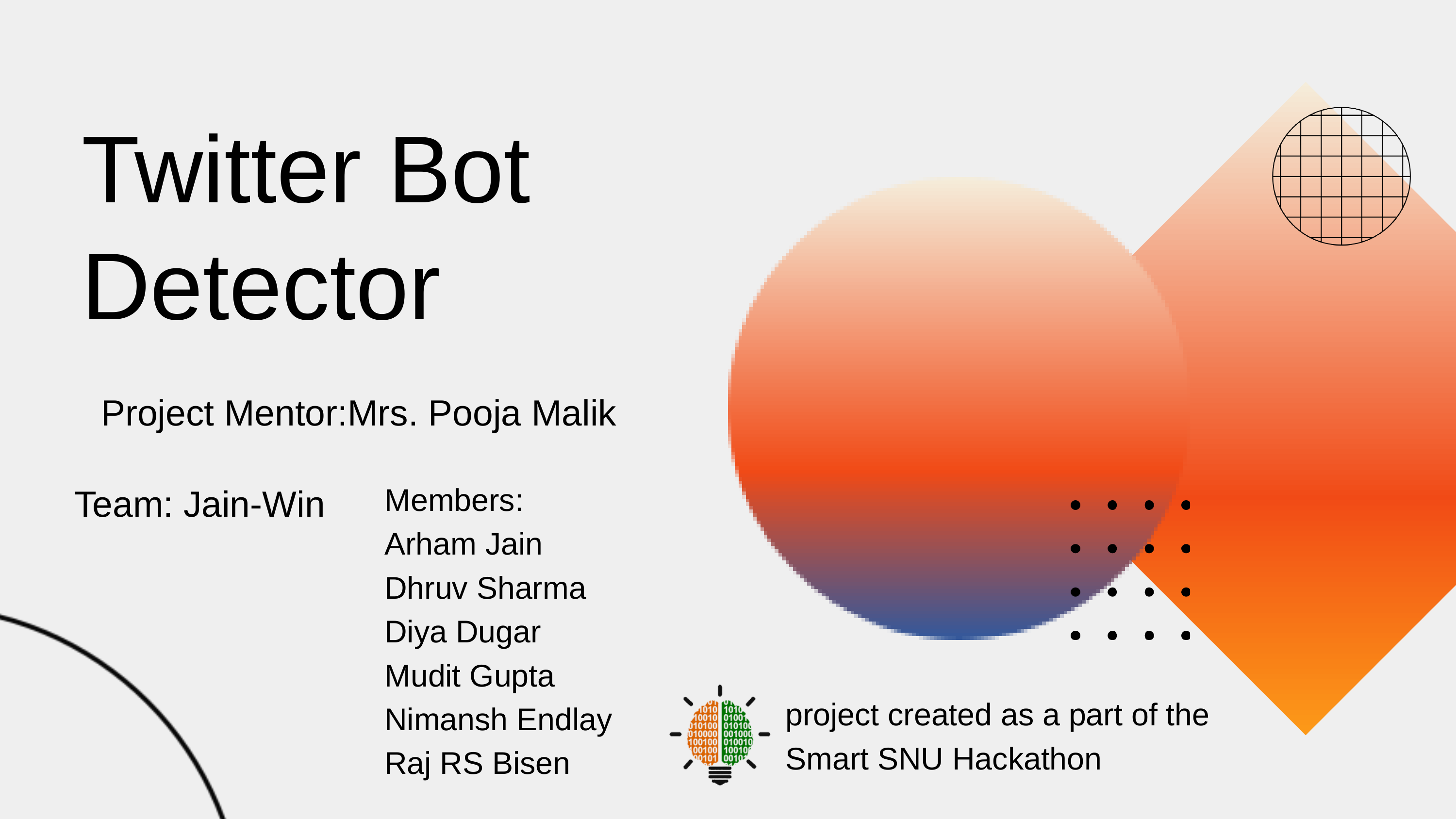

Twitter Bot
Detector

Project Mentor:Mrs. Pooja Malik
Team: Jain-Win
Members:
Arham Jain
Dhruv Sharma
Diya Dugar
Mudit Gupta
Nimansh Endlay
Raj RS Bisen

project created as a part of the
Smart SNU Hackathon